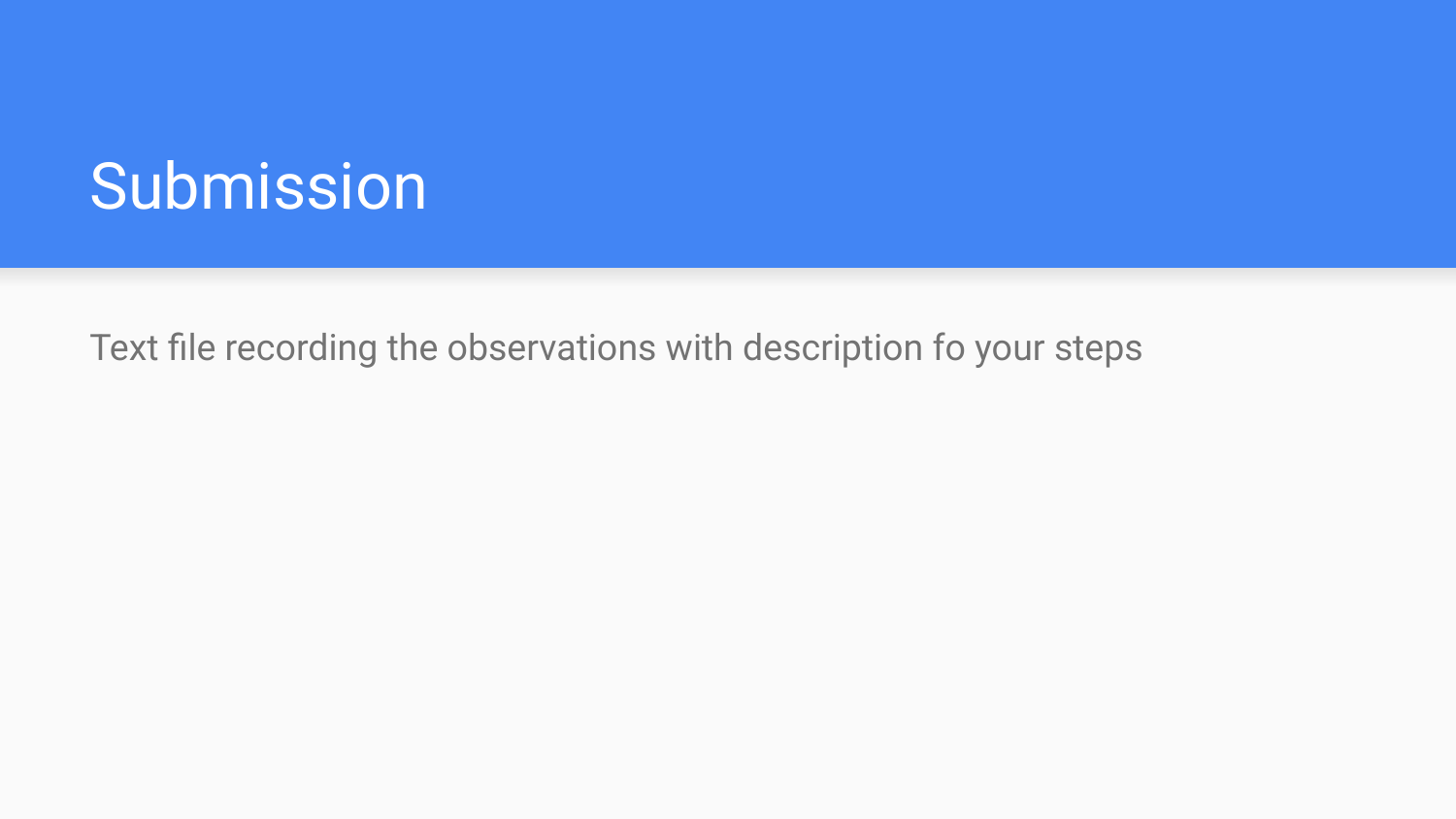

# Submission
Text file recording the observations with description fo your steps